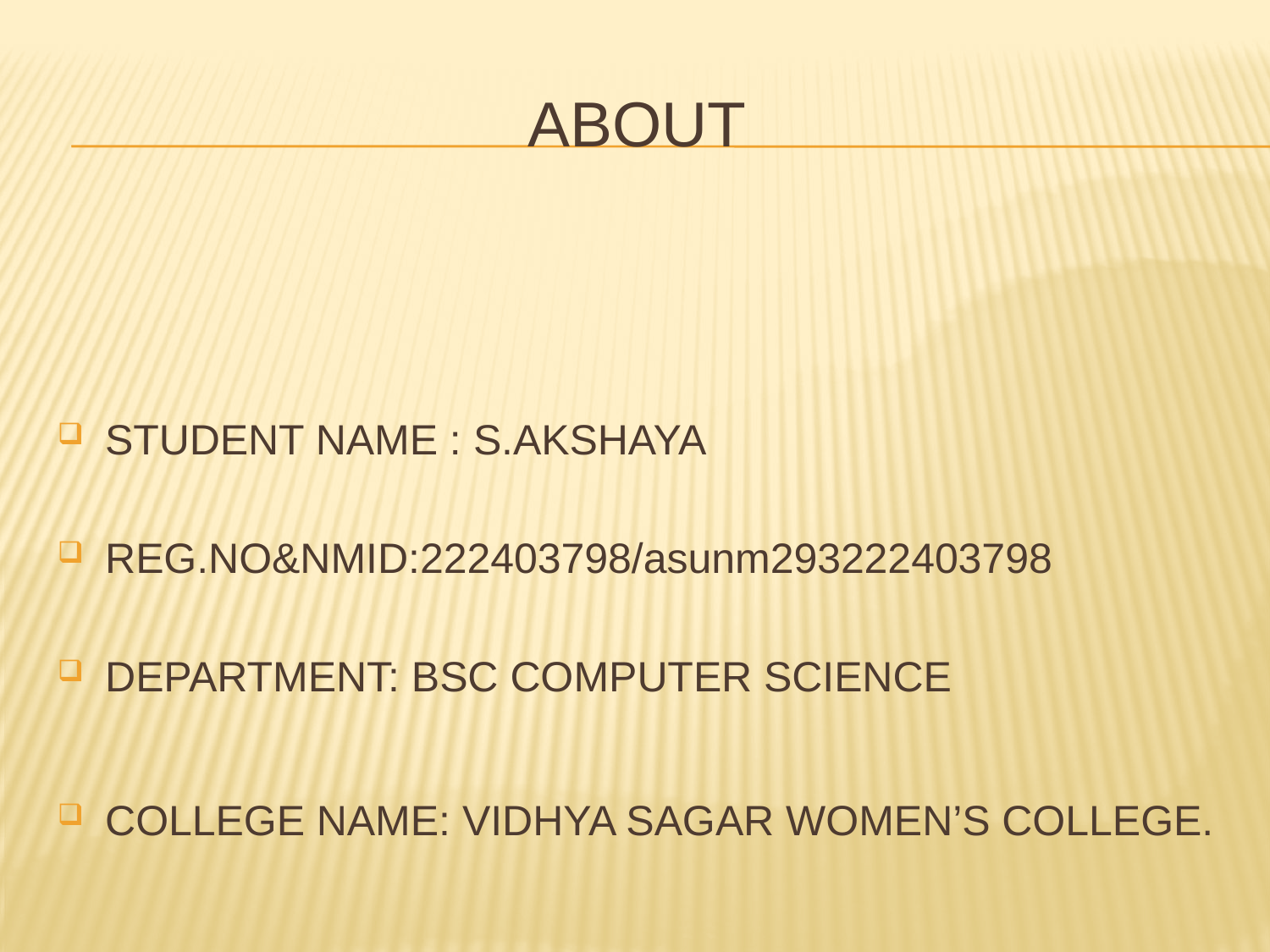

# ABOUT
STUDENT NAME : S.AKSHAYA

REG.NO&NMID:222403798/asunm293222403798

DEPARTMENT: BSC COMPUTER SCIENCE

COLLEGE NAME: VIDHYA SAGAR WOMEN’S COLLEGE.